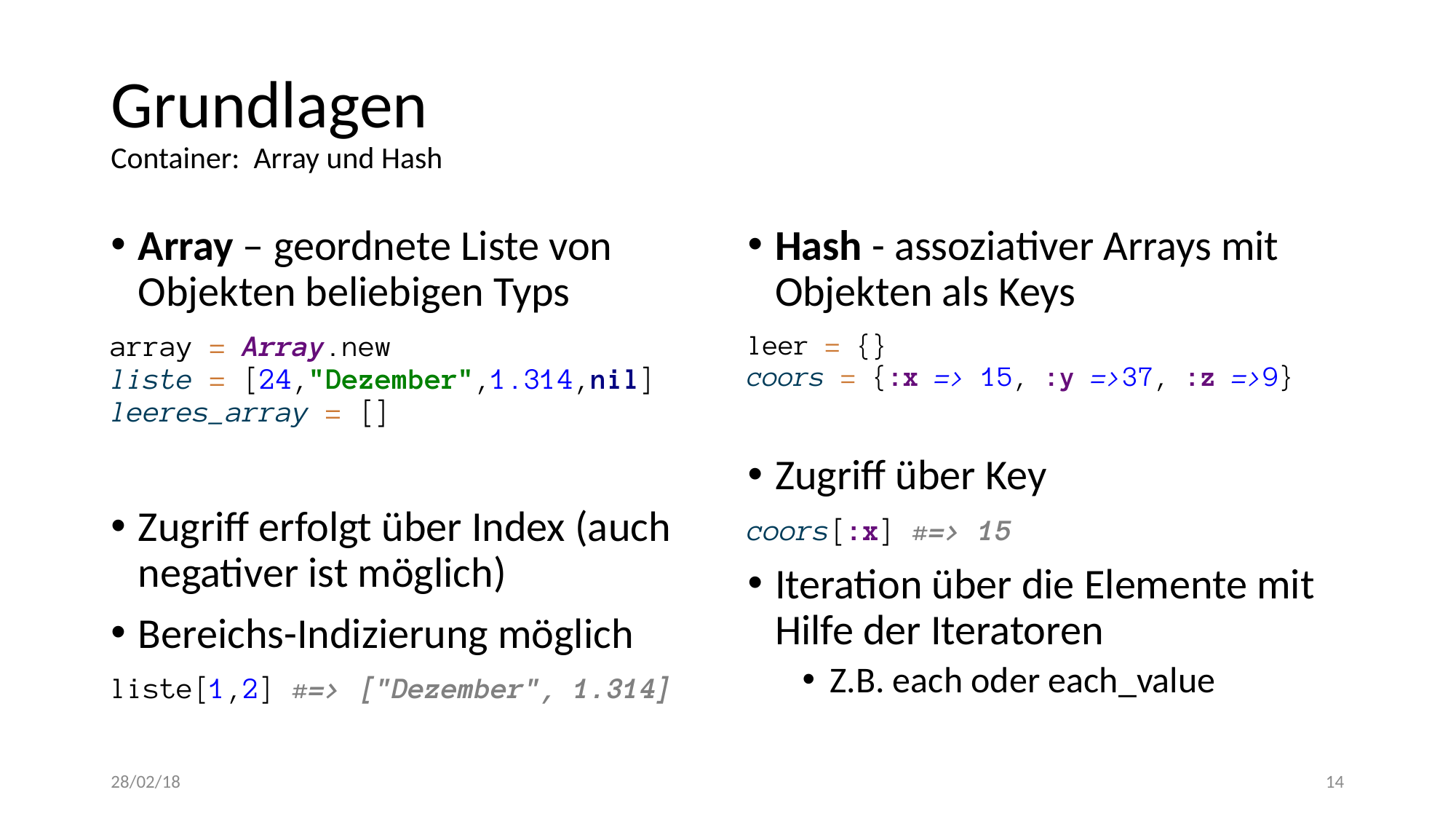

# Grundlagen Container:  Array und Hash
Array – geordnete Liste von Objekten beliebigen Typs
array = Array.new
liste = [24,"Dezember",1.314,nil]
leeres_array = []

Zugriff erfolgt über Index (auch negativer ist möglich)
Bereichs-Indizierung möglich
liste[1,2] #=> ["Dezember", 1.314]

Hash - assoziativer Arrays mit Objekten als Keys
leer = {}
coors = {:x => 15, :y =>37, :z =>9}
Zugriff über Key
coors[:x] #=> 15
Iteration über die Elemente mit Hilfe der Iteratoren
Z.B. each oder each_value
28/02/18
14